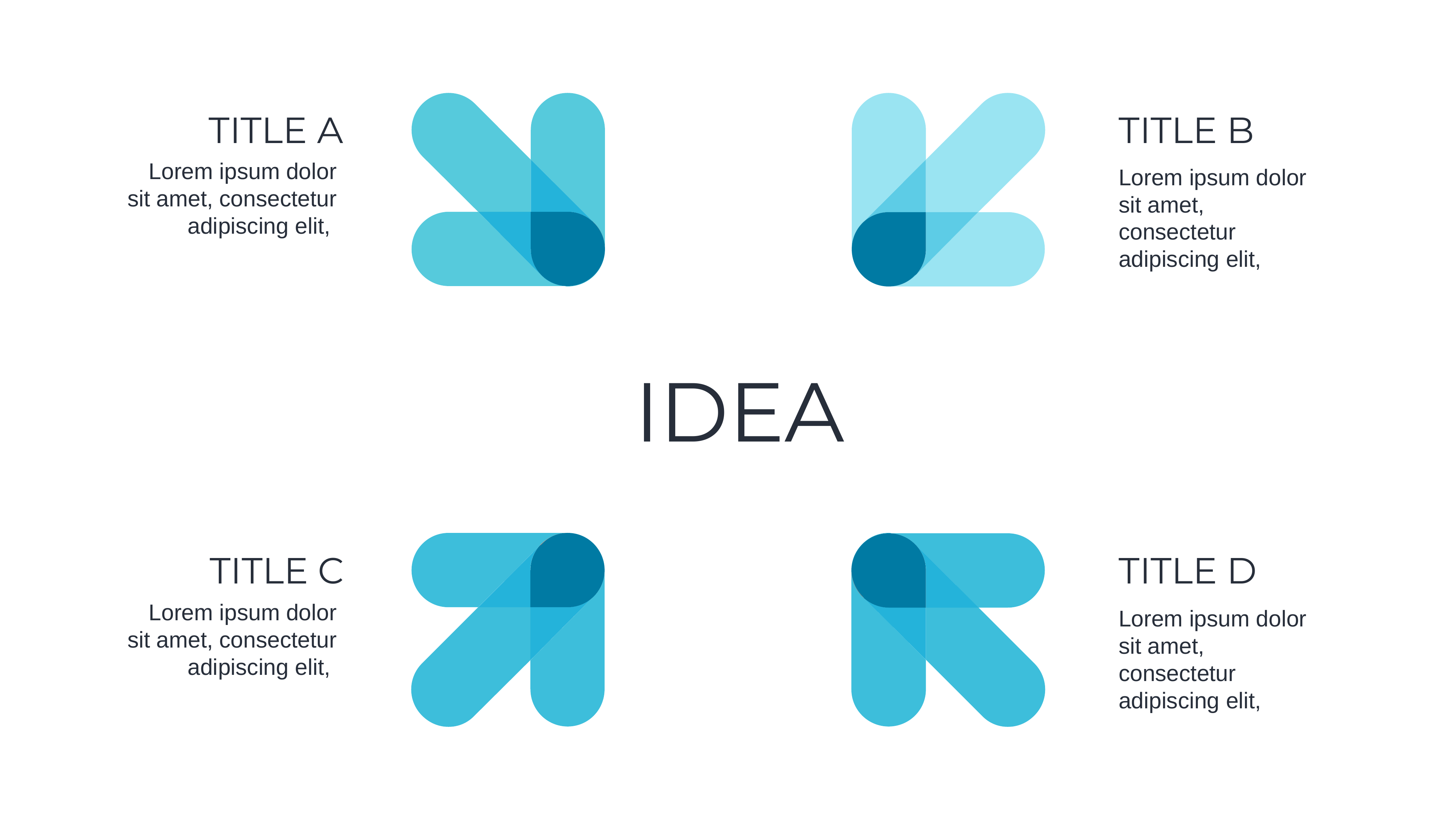

TITLE A
TITLE B
Lorem ipsum dolor sit amet, consectetur adipiscing elit,
Lorem ipsum dolor sit amet, consectetur adipiscing elit,

IDEA

TITLE C
TITLE D

Lorem ipsum dolor sit amet, consectetur adipiscing elit,

Lorem ipsum dolor sit amet, consectetur adipiscing elit,